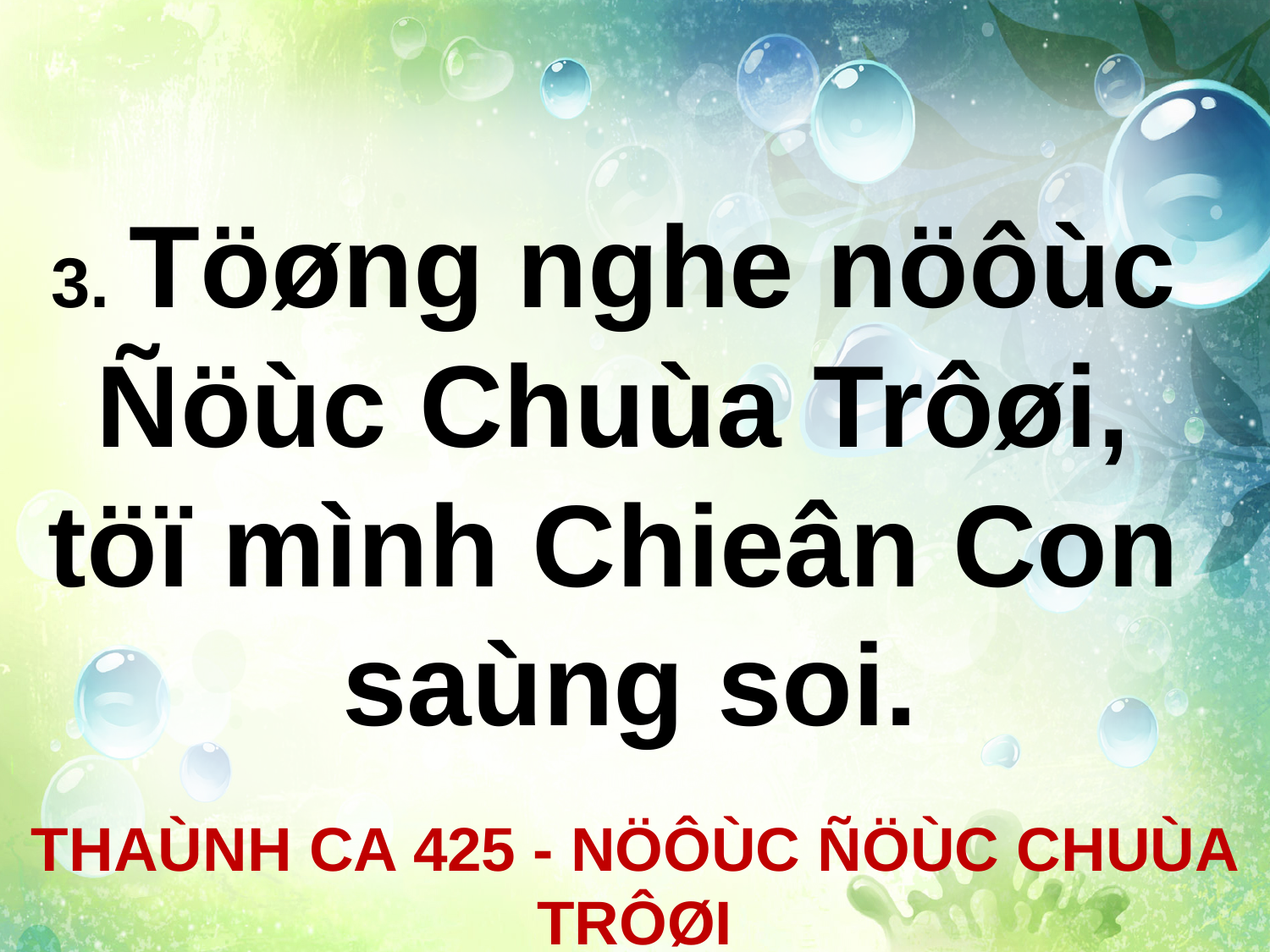

3. Töøng nghe nöôùc
Ñöùc Chuùa Trôøi,
töï mình Chieân Con
saùng soi.
THAÙNH CA 425 - NÖÔÙC ÑÖÙC CHUÙA TRÔØI